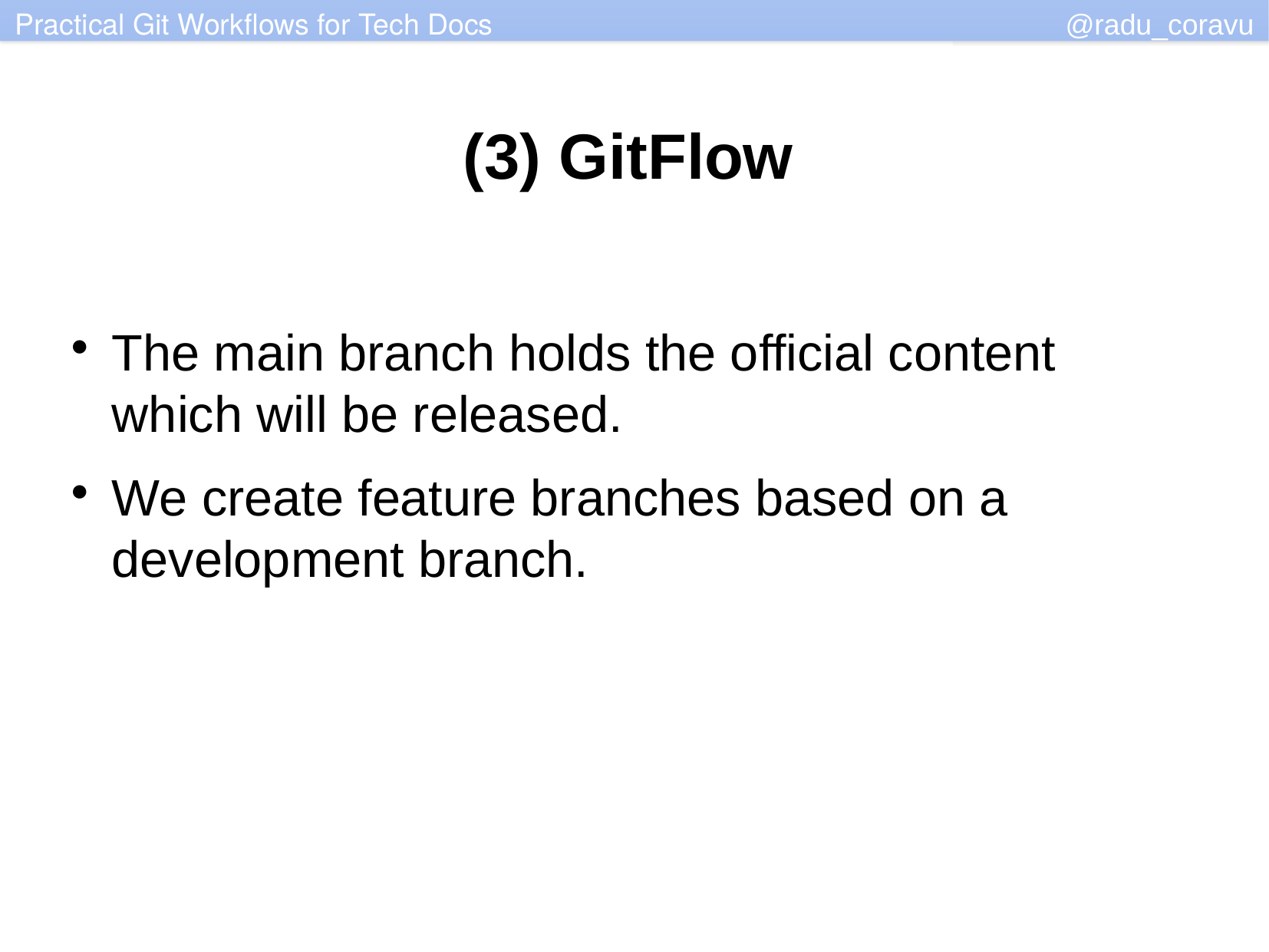

(3) GitFlow

The main branch holds the official content which will be released.
We create feature branches based on a development branch.